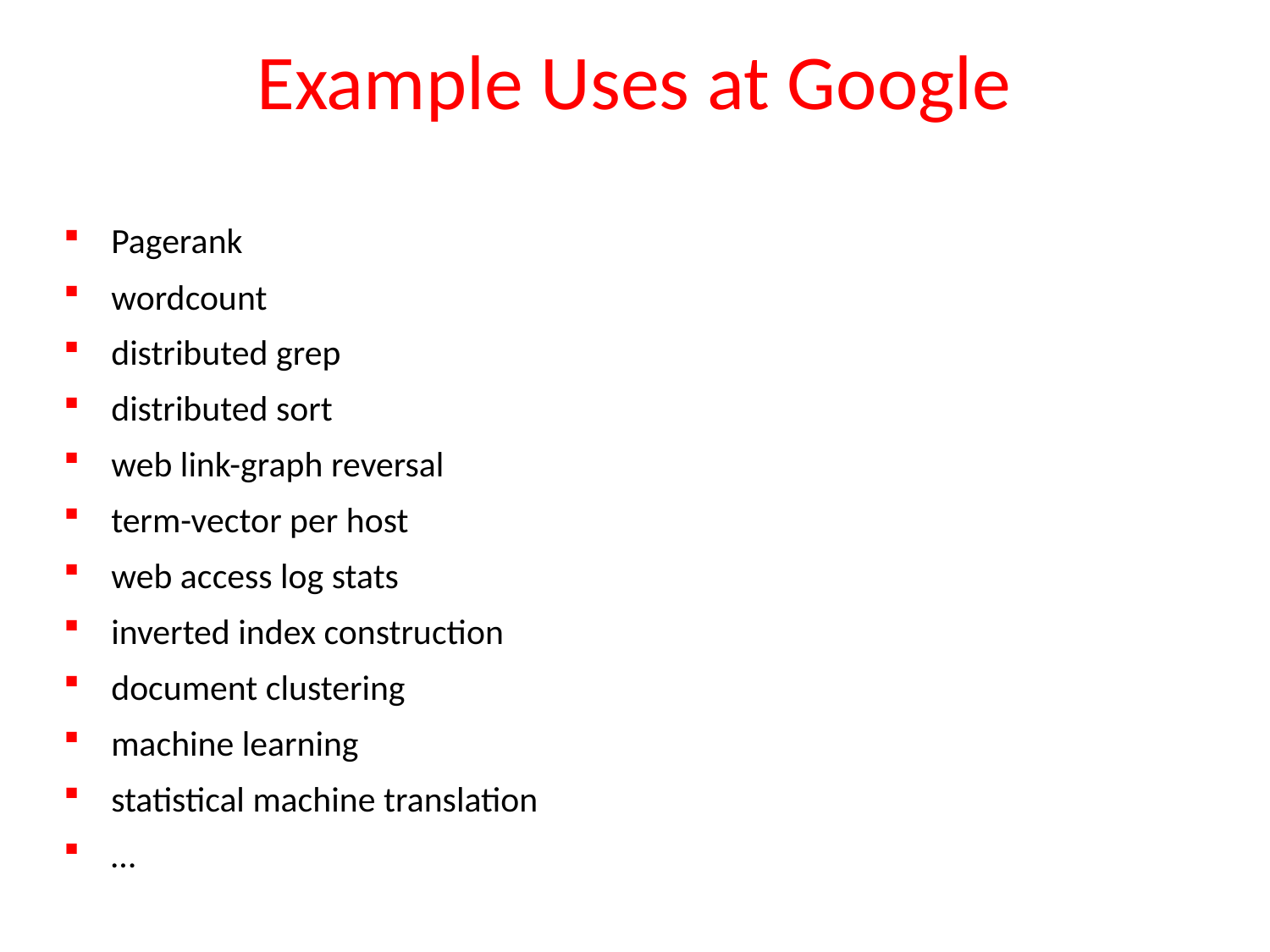

# Example Uses at Google
Pagerank
wordcount
distributed grep
distributed sort
web link-graph reversal
term-vector per host
web access log stats
inverted index construction
document clustering
machine learning
statistical machine translation
…